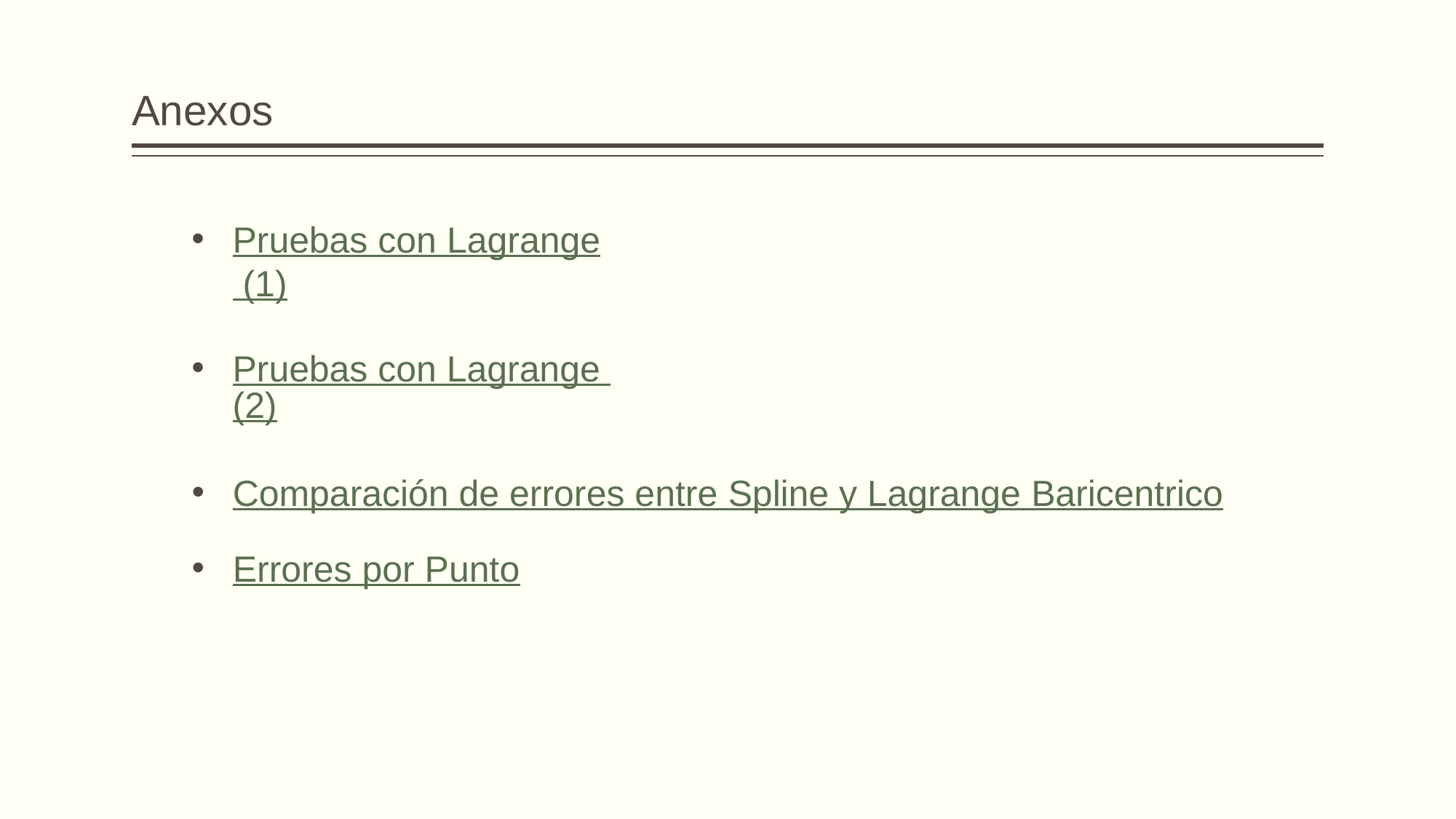

# Anexos
Pruebas con Lagrange (1)
Pruebas con Lagrange (2)
Comparación de errores entre Spline y Lagrange Baricentrico
Errores por Punto